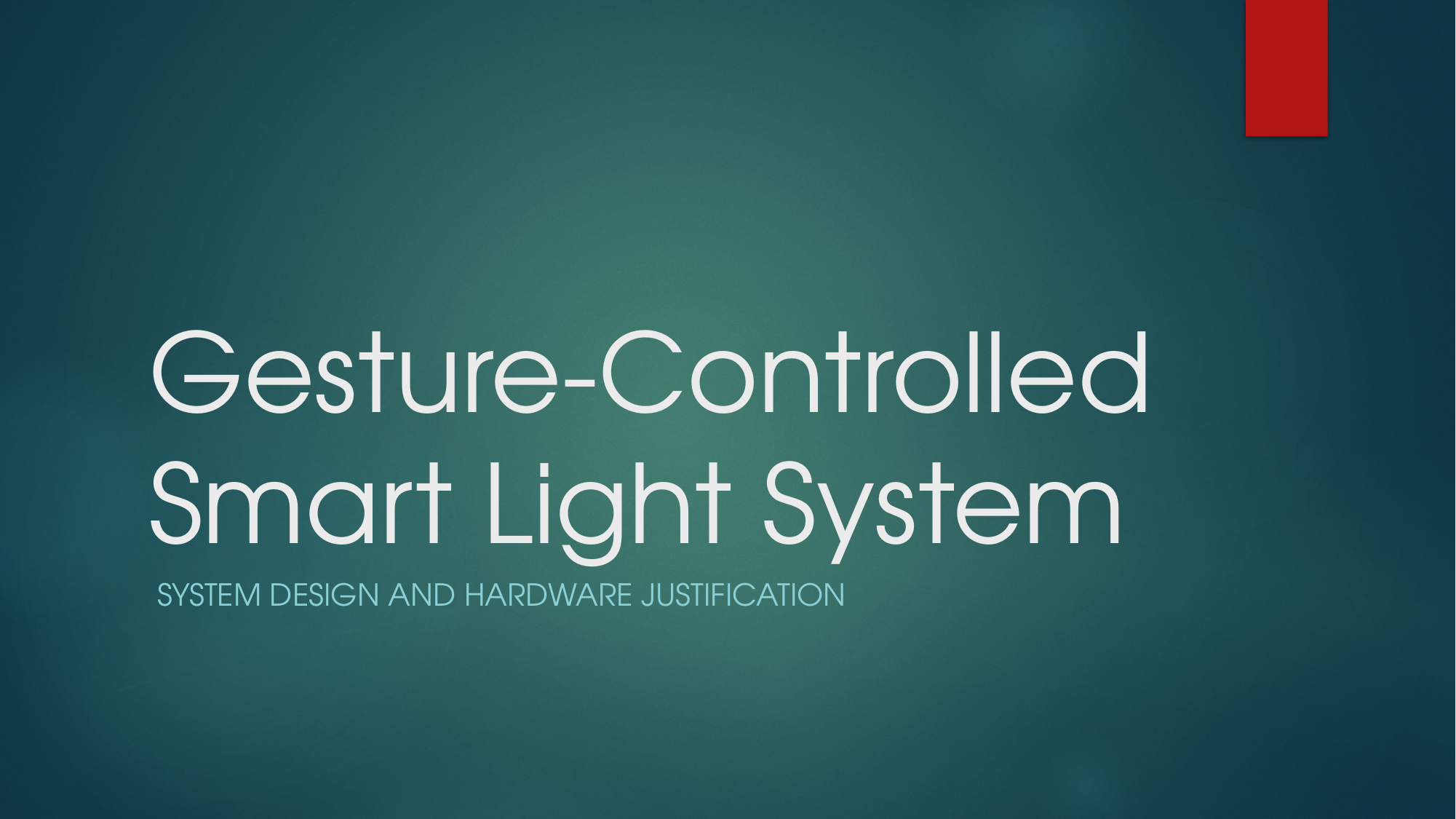

# Gesture-Controlled Smart Light System
 System Design and Hardware Justification